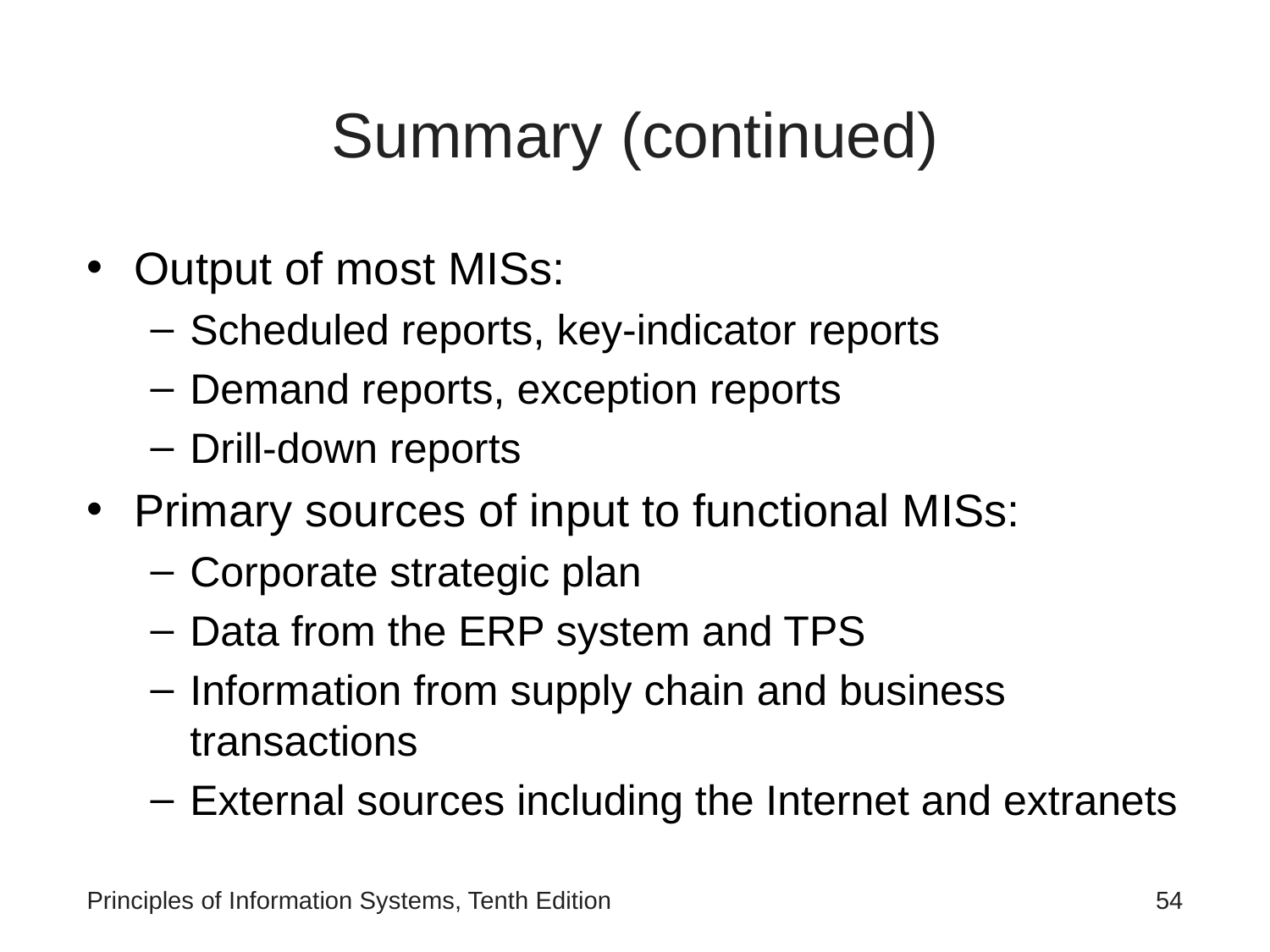

# Summary (continued)
Output of most MISs:
Scheduled reports, key-indicator reports
Demand reports, exception reports
Drill-down reports
Primary sources of input to functional MISs:
Corporate strategic plan
Data from the ERP system and TPS
Information from supply chain and business transactions
External sources including the Internet and extranets
Principles of Information Systems, Tenth Edition
54